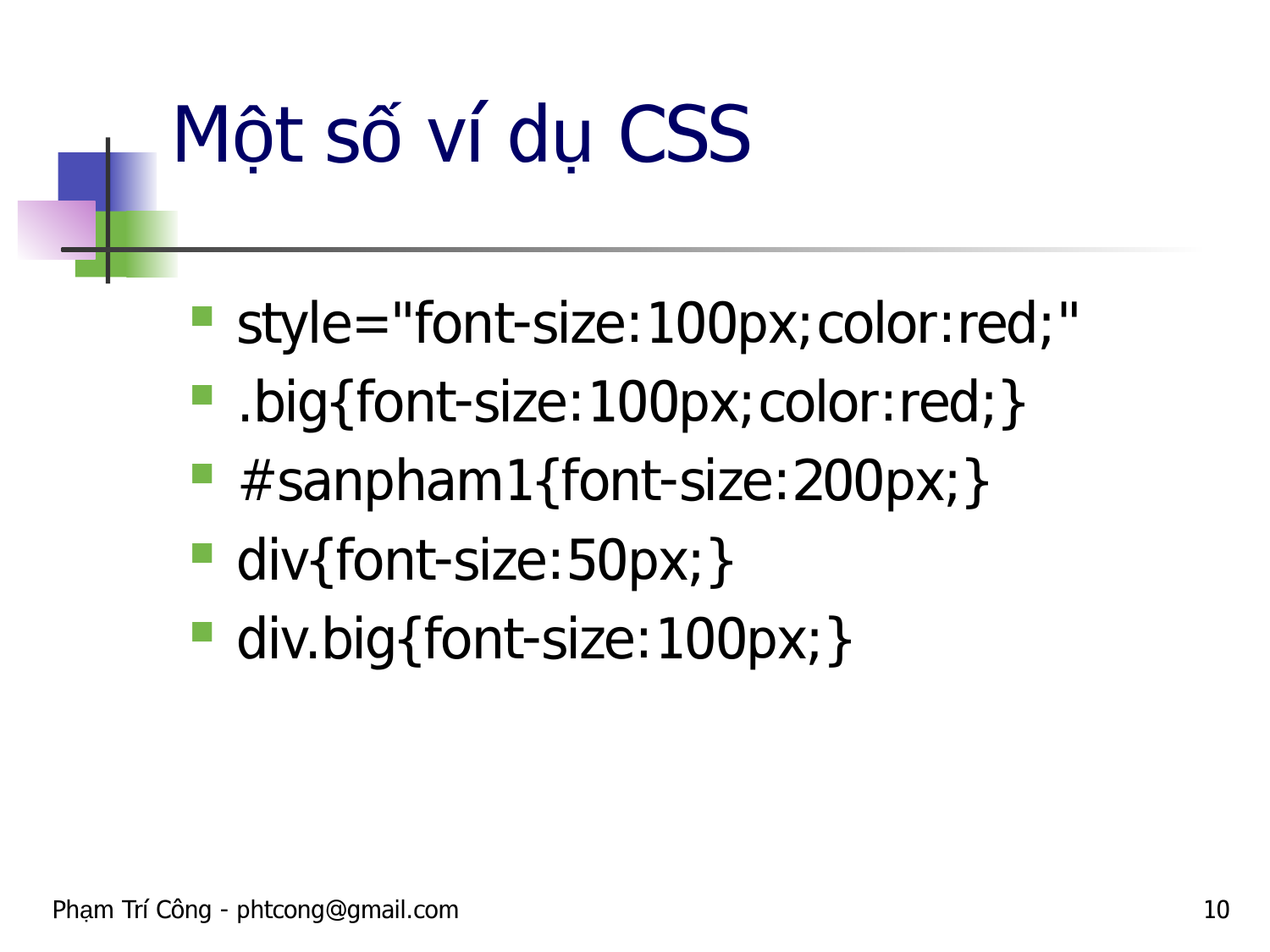

# Một số ví dụ CSS
style="font-size:100px;color:red;"
.big{font-size:100px;color:red;}
#sanpham1{font-size:200px;}
div{font-size:50px;}
div.big{font-size:100px;}

Phạm Trí Công - phtcong@gmail.com
10